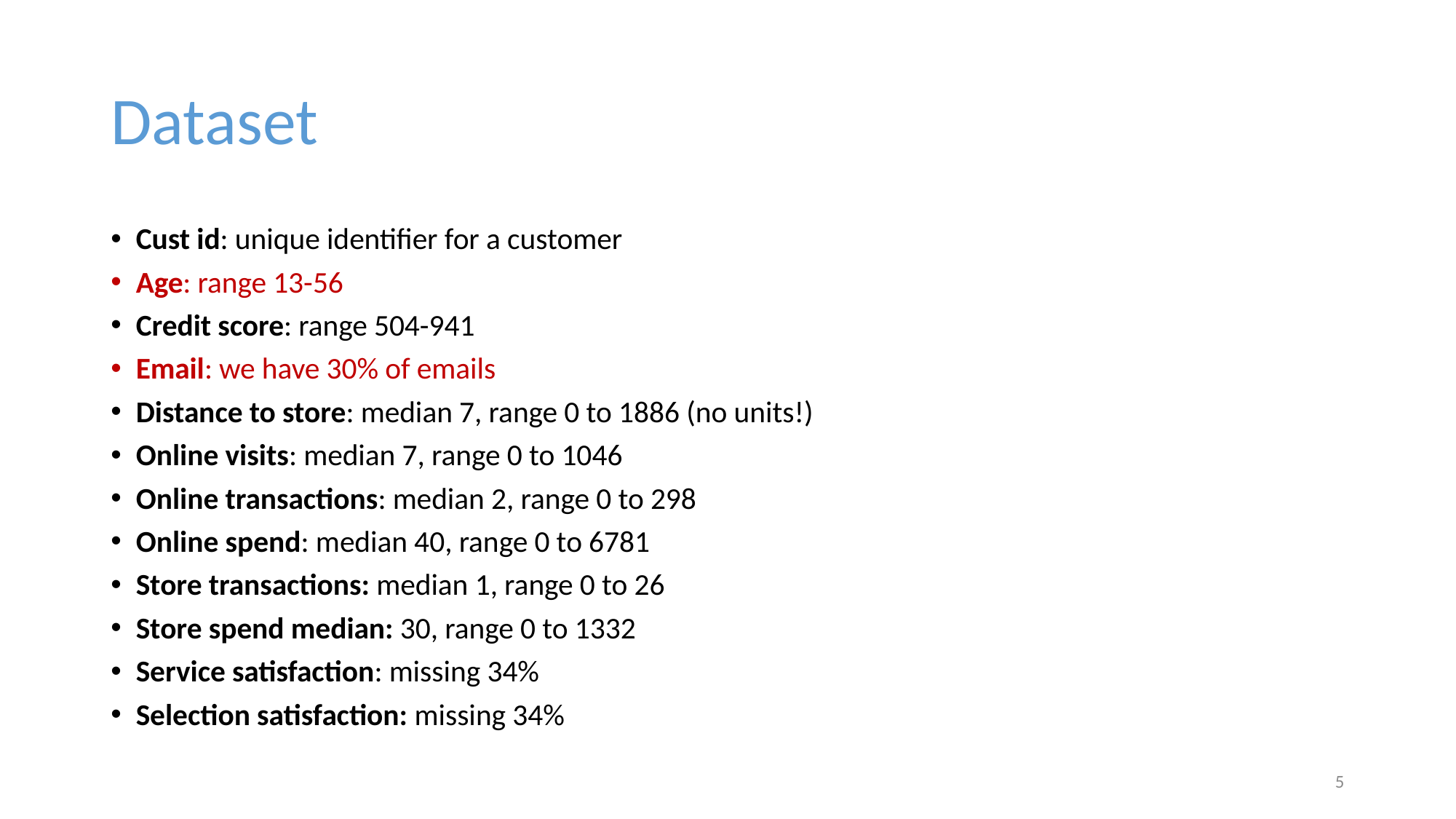

# Dataset
Cust id: unique identifier for a customer
Age: range 13-56
Credit score: range 504-941
Email: we have 30% of emails
Distance to store: median 7, range 0 to 1886 (no units!)
Online visits: median 7, range 0 to 1046
Online transactions: median 2, range 0 to 298
Online spend: median 40, range 0 to 6781
Store transactions: median 1, range 0 to 26
Store spend median: 30, range 0 to 1332
Service satisfaction: missing 34%
Selection satisfaction: missing 34%
5